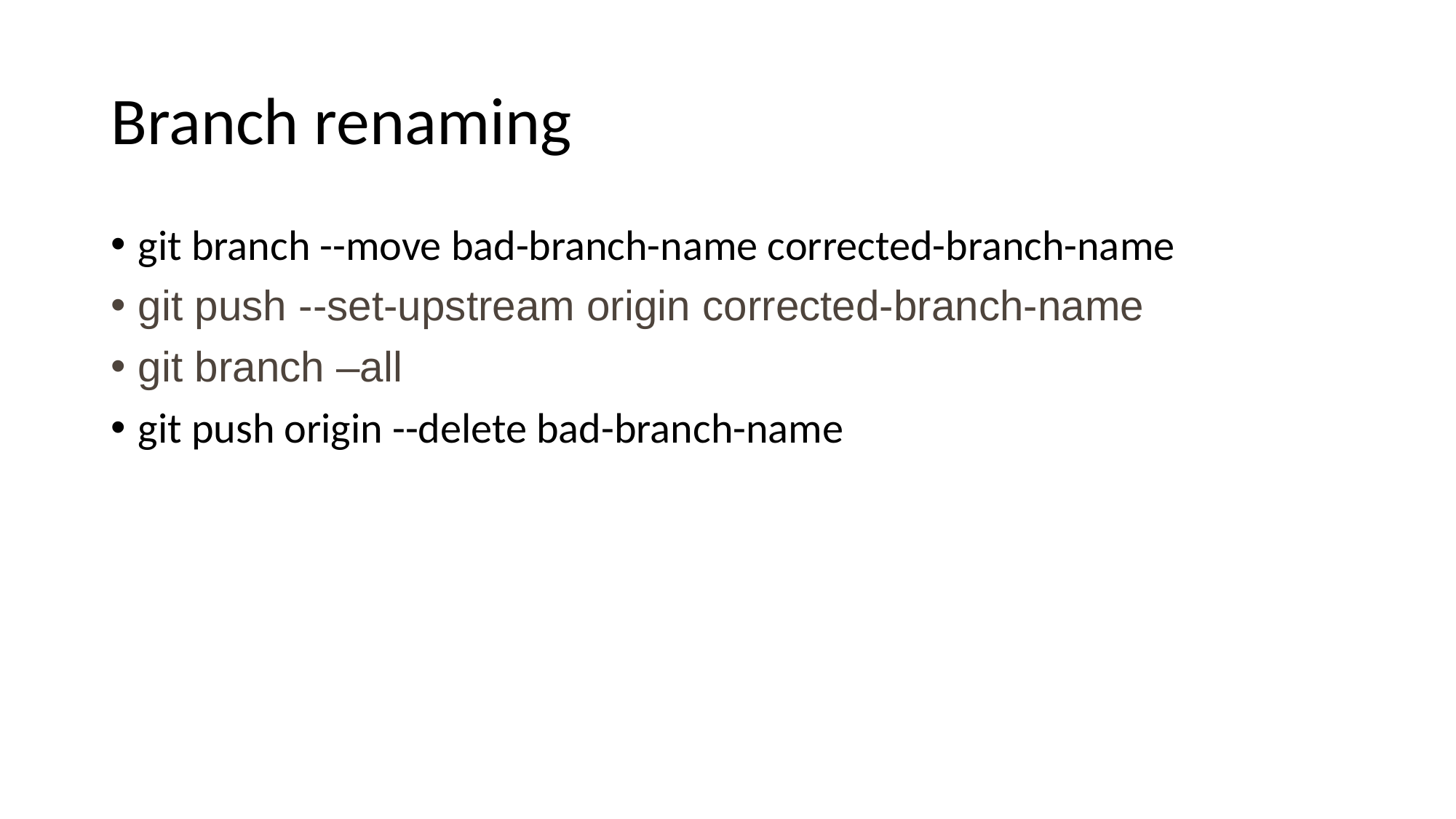

# Branch renaming
git branch --move bad-branch-name corrected-branch-name
git push --set-upstream origin corrected-branch-name
git branch –all
git push origin --delete bad-branch-name